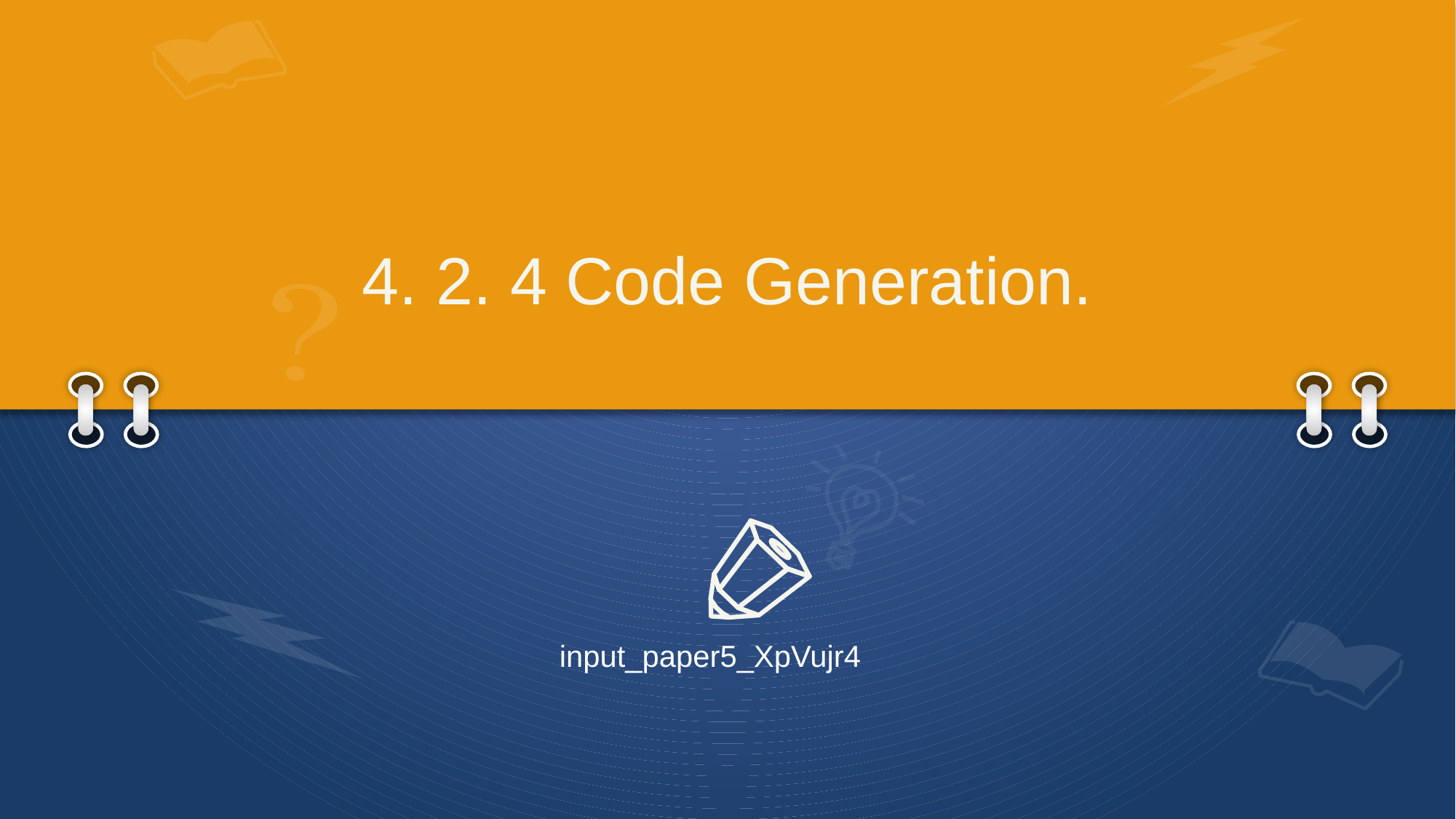

# 4. 2. 4 Code Generation.
input_paper5_XpVujr4